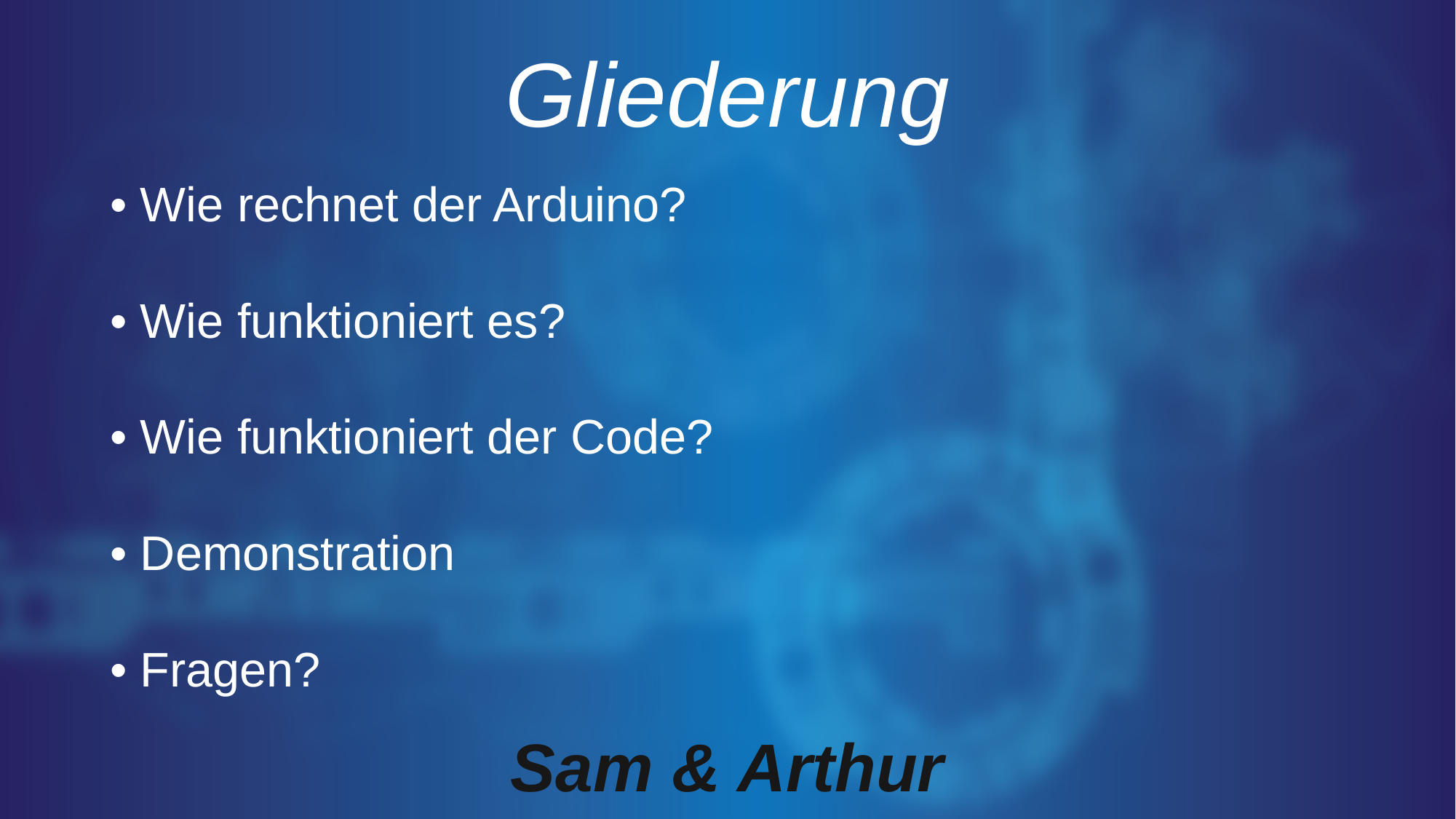

# Gliederung
• Wie rechnet der Arduino?

• Wie funktioniert es?

• Wie funktioniert der Code?

• Demonstration

• Fragen?
Sam & Arthur